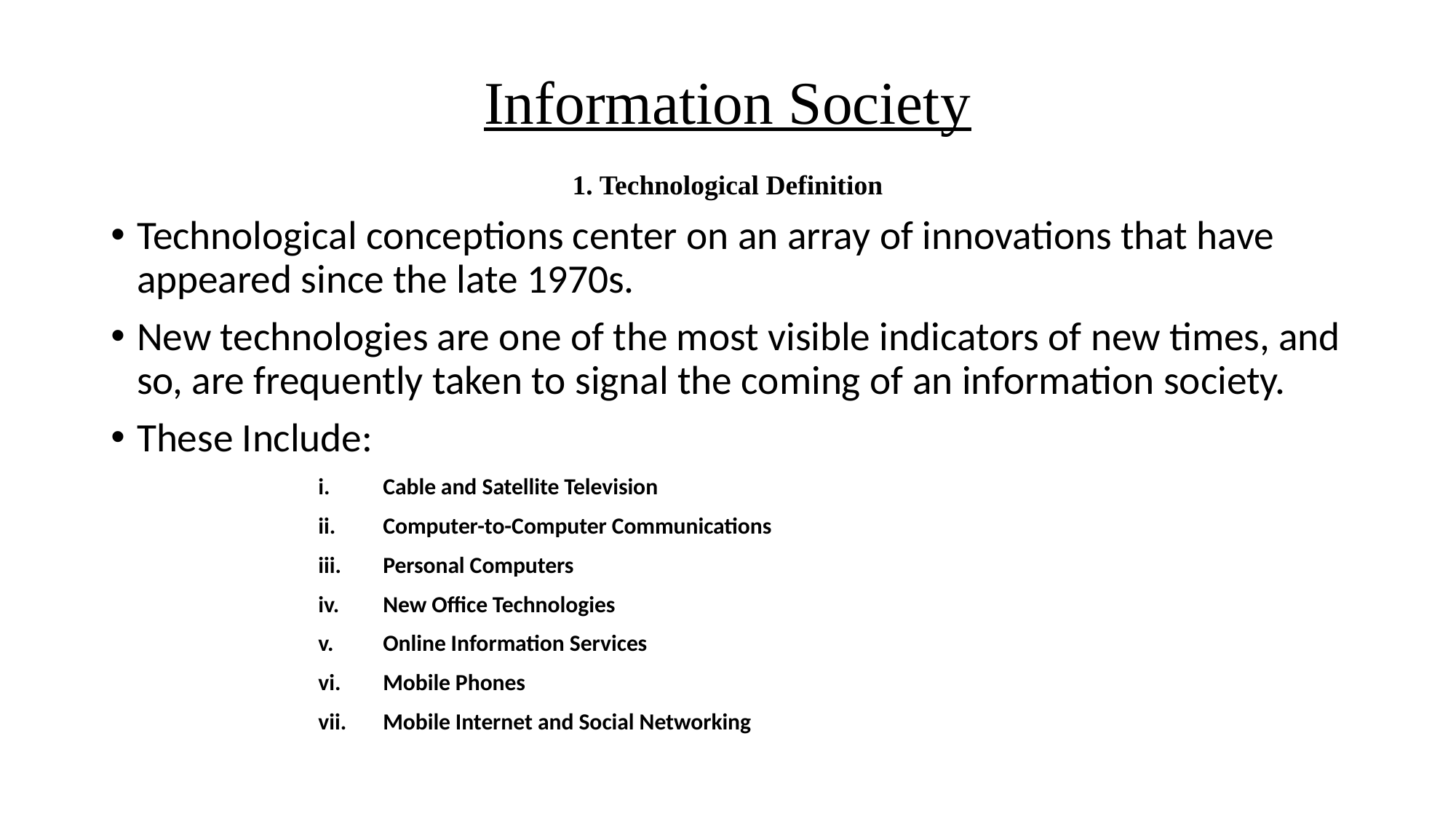

# Information Society
1. Technological Definition
Technological conceptions center on an array of innovations that have appeared since the late 1970s.
New technologies are one of the most visible indicators of new times, and so, are frequently taken to signal the coming of an information society.
These Include:
Cable and Satellite Television
Computer-to-Computer Communications
Personal Computers
New Office Technologies
Online Information Services
Mobile Phones
Mobile Internet and Social Networking